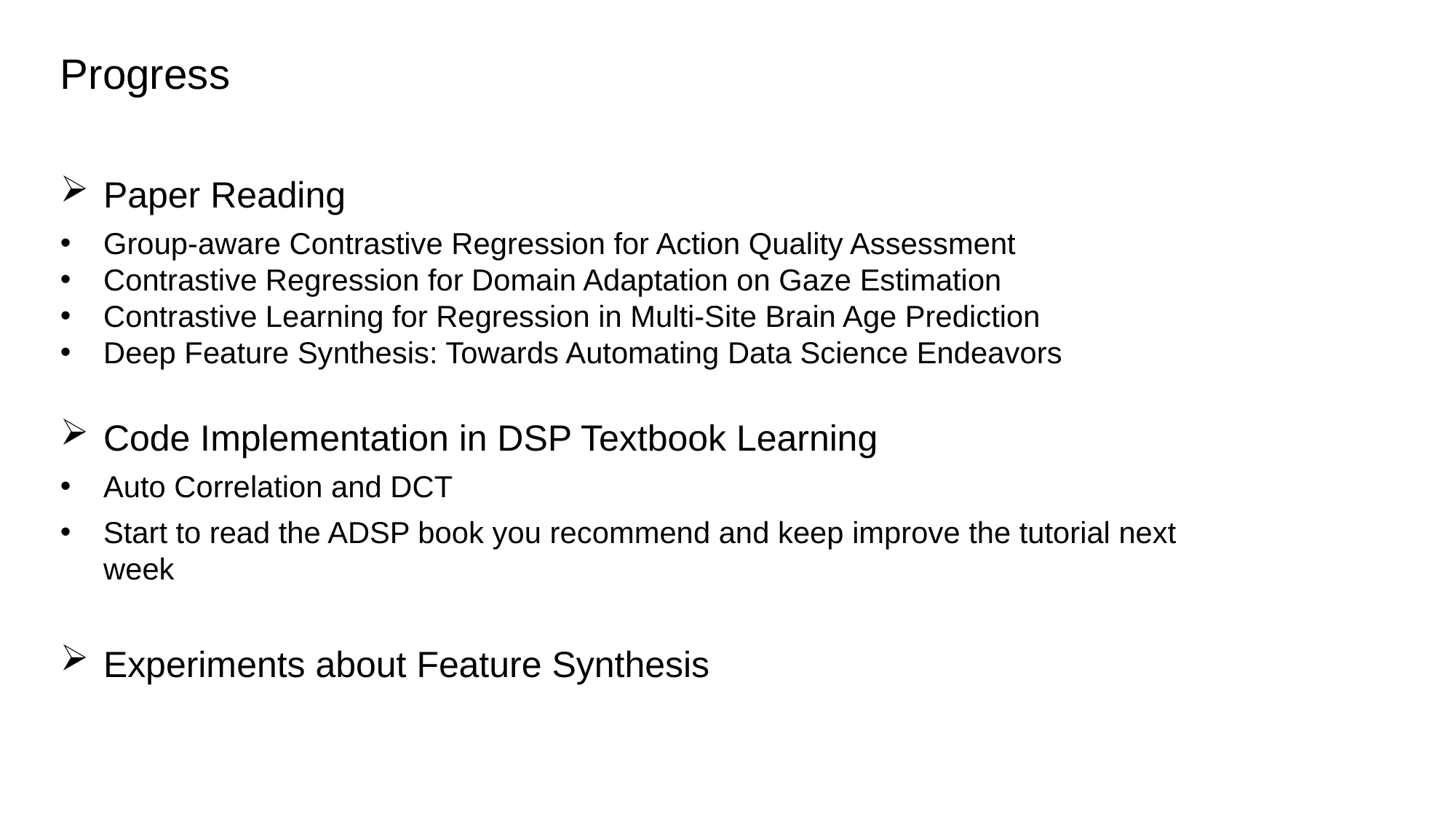

Progress
Paper Reading
Group-aware Contrastive Regression for Action Quality Assessment
Contrastive Regression for Domain Adaptation on Gaze Estimation
Contrastive Learning for Regression in Multi-Site Brain Age Prediction
Deep Feature Synthesis: Towards Automating Data Science Endeavors
Code Implementation in DSP Textbook Learning
Auto Correlation and DCT
Start to read the ADSP book you recommend and keep improve the tutorial next week

Experiments about Feature Synthesis